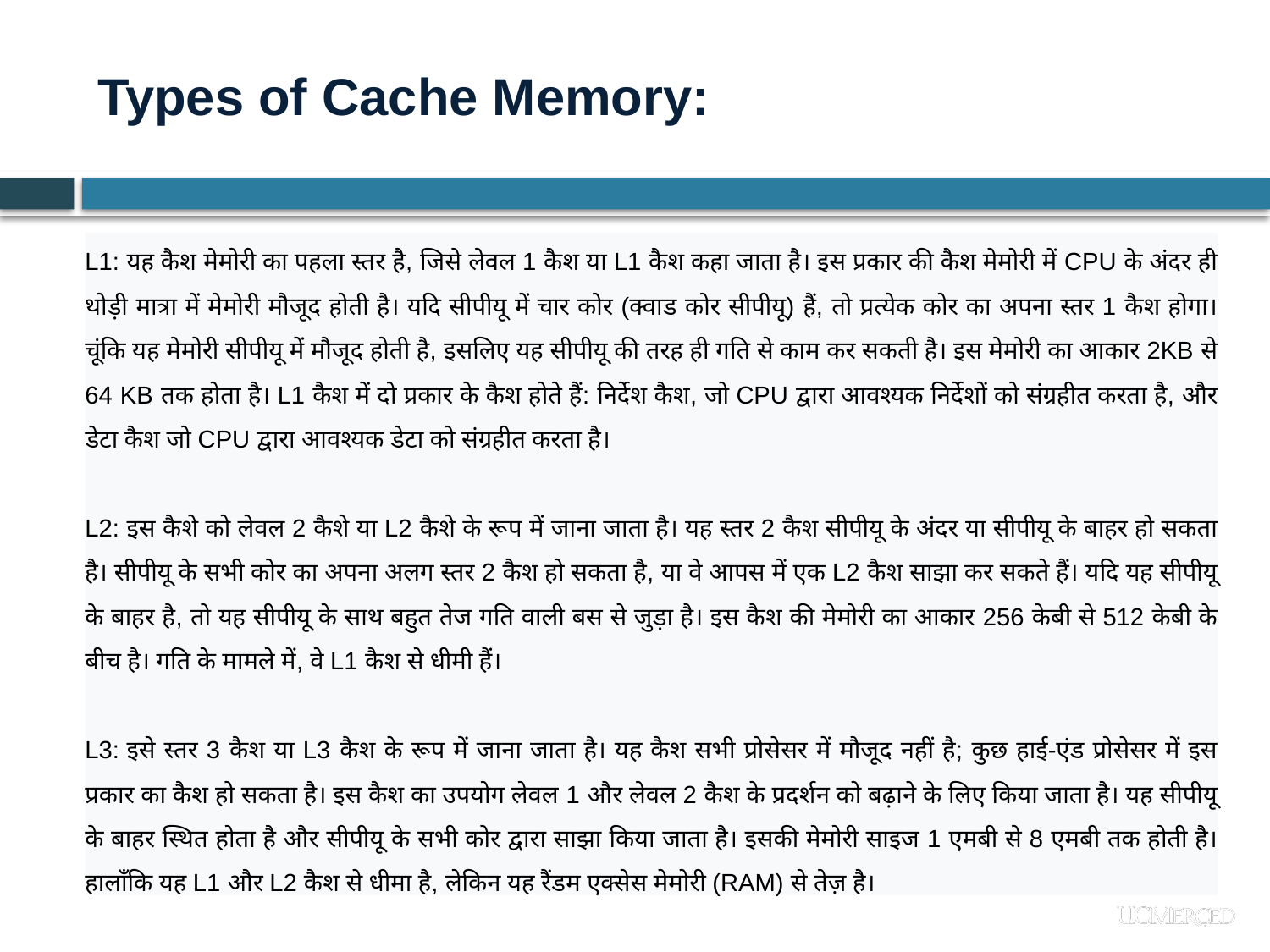

# Types of Cache Memory:
L1: यह कैश मेमोरी का पहला स्तर है, जिसे लेवल 1 कैश या L1 कैश कहा जाता है। इस प्रकार की कैश मेमोरी में CPU के अंदर ही थोड़ी मात्रा में मेमोरी मौजूद होती है। यदि सीपीयू में चार कोर (क्वाड कोर सीपीयू) हैं, तो प्रत्येक कोर का अपना स्तर 1 कैश होगा। चूंकि यह मेमोरी सीपीयू में मौजूद होती है, इसलिए यह सीपीयू की तरह ही गति से काम कर सकती है। इस मेमोरी का आकार 2KB से 64 KB तक होता है। L1 कैश में दो प्रकार के कैश होते हैं: निर्देश कैश, जो CPU द्वारा आवश्यक निर्देशों को संग्रहीत करता है, और डेटा कैश जो CPU द्वारा आवश्यक डेटा को संग्रहीत करता है।

L2: इस कैशे को लेवल 2 कैशे या L2 कैशे के रूप में जाना जाता है। यह स्तर 2 कैश सीपीयू के अंदर या सीपीयू के बाहर हो सकता है। सीपीयू के सभी कोर का अपना अलग स्तर 2 कैश हो सकता है, या वे आपस में एक L2 कैश साझा कर सकते हैं। यदि यह सीपीयू के बाहर है, तो यह सीपीयू के साथ बहुत तेज गति वाली बस से जुड़ा है। इस कैश की मेमोरी का आकार 256 केबी से 512 केबी के बीच है। गति के मामले में, वे L1 कैश से धीमी हैं।

L3: इसे स्तर 3 कैश या L3 कैश के रूप में जाना जाता है। यह कैश सभी प्रोसेसर में मौजूद नहीं है; कुछ हाई-एंड प्रोसेसर में इस प्रकार का कैश हो सकता है। इस कैश का उपयोग लेवल 1 और लेवल 2 कैश के प्रदर्शन को बढ़ाने के लिए किया जाता है। यह सीपीयू के बाहर स्थित होता है और सीपीयू के सभी कोर द्वारा साझा किया जाता है। इसकी मेमोरी साइज 1 एमबी से 8 एमबी तक होती है। हालाँकि यह L1 और L2 कैश से धीमा है, लेकिन यह रैंडम एक्सेस मेमोरी (RAM) से तेज़ है।